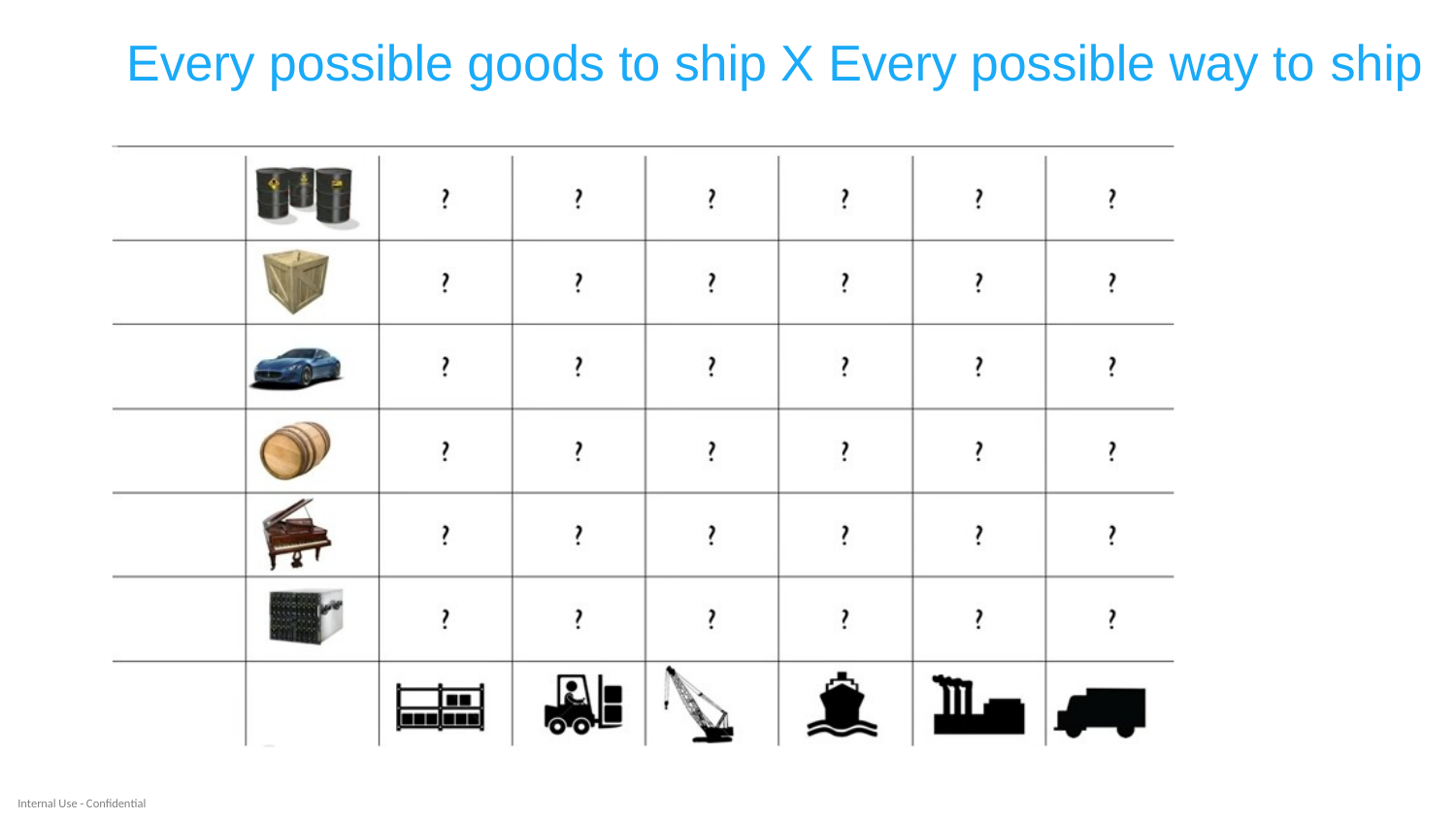

# Every possible goods to ship X Every possible way to ship